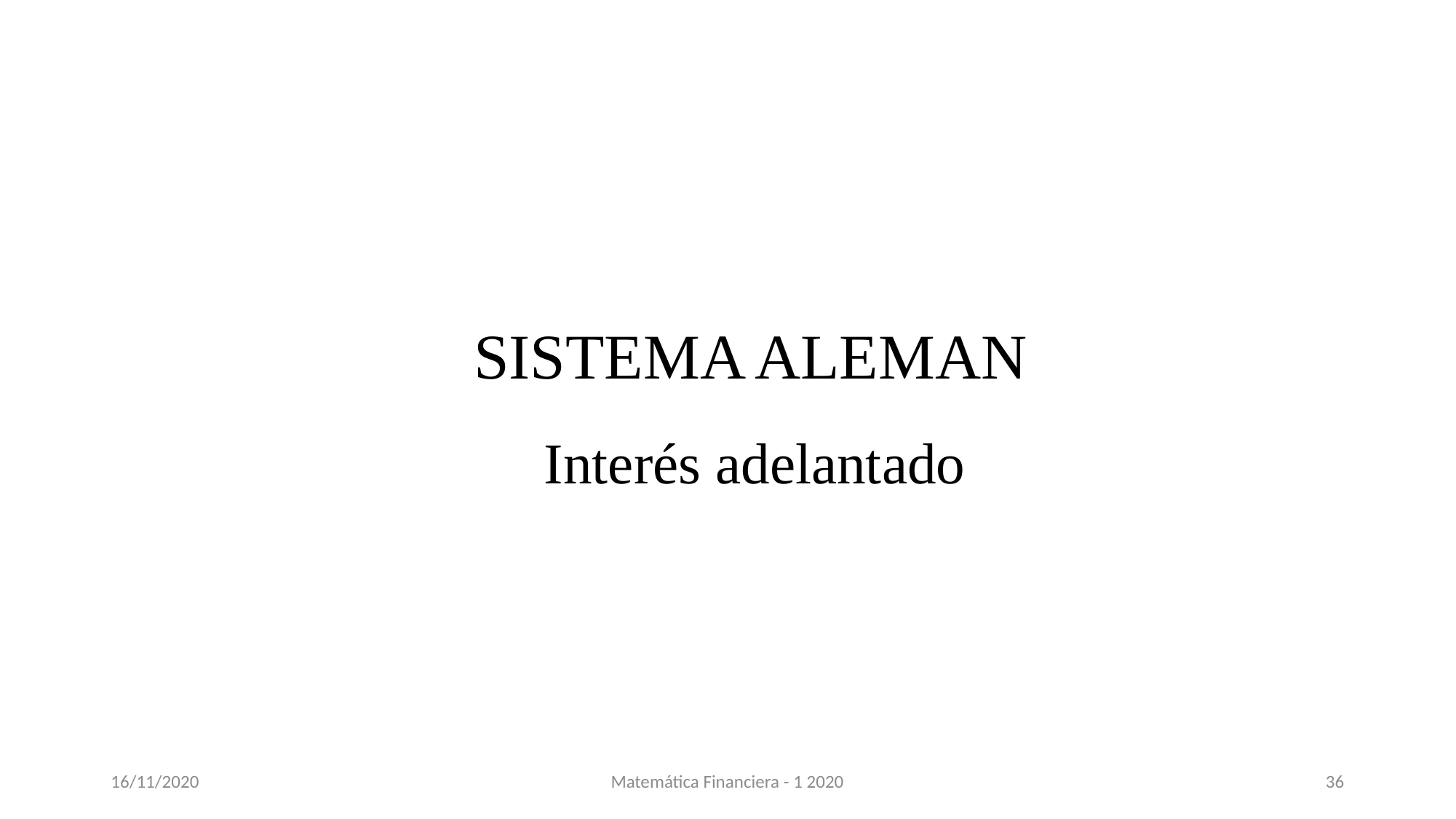

SISTEMA ALEMAN
Interés adelantado
16/11/2020
Matemática Financiera - 1 2020
36